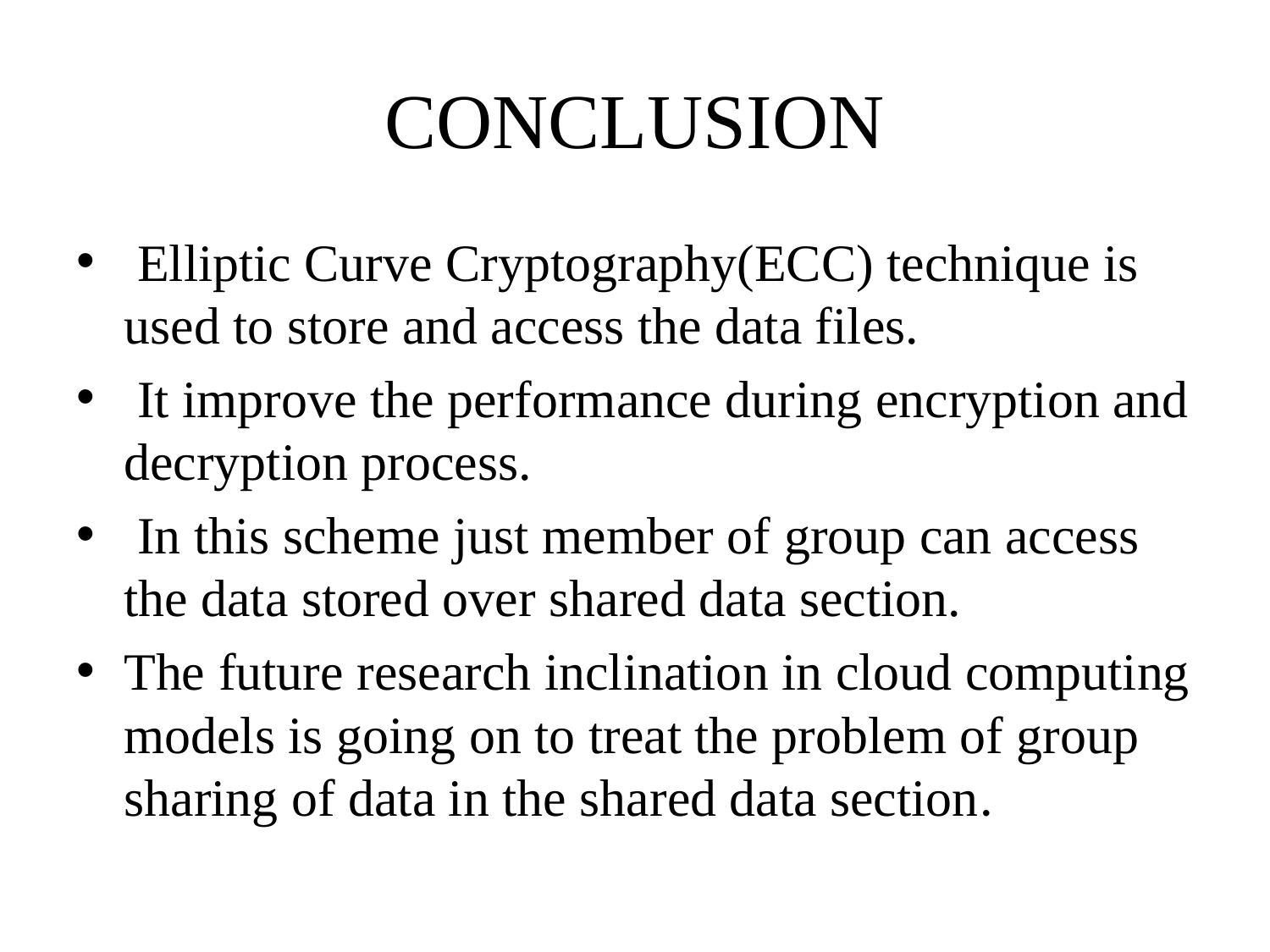

# CONCLUSION
 Elliptic Curve Cryptography(ECC) technique is used to store and access the data files.
 It improve the performance during encryption and decryption process.
 In this scheme just member of group can access the data stored over shared data section.
The future research inclination in cloud computing models is going on to treat the problem of group sharing of data in the shared data section.